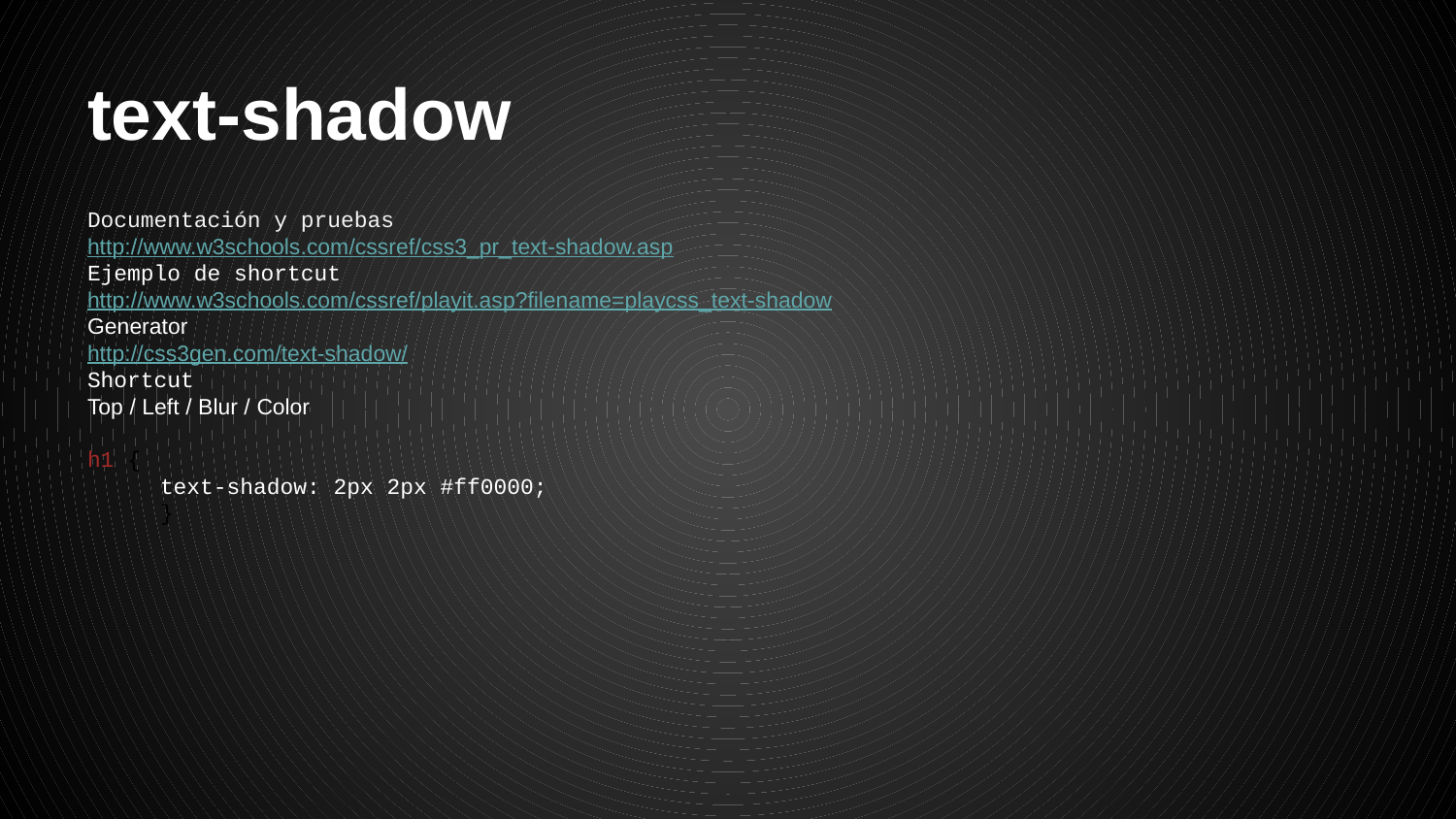

# text-shadow
Documentación y pruebas
http://www.w3schools.com/cssref/css3_pr_text-shadow.asp
Ejemplo de shortcut
http://www.w3schools.com/cssref/playit.asp?filename=playcss_text-shadow
Generator
http://css3gen.com/text-shadow/
Shortcut
Top / Left / Blur / Color

h1 {
text-shadow: 2px 2px #ff0000;
}